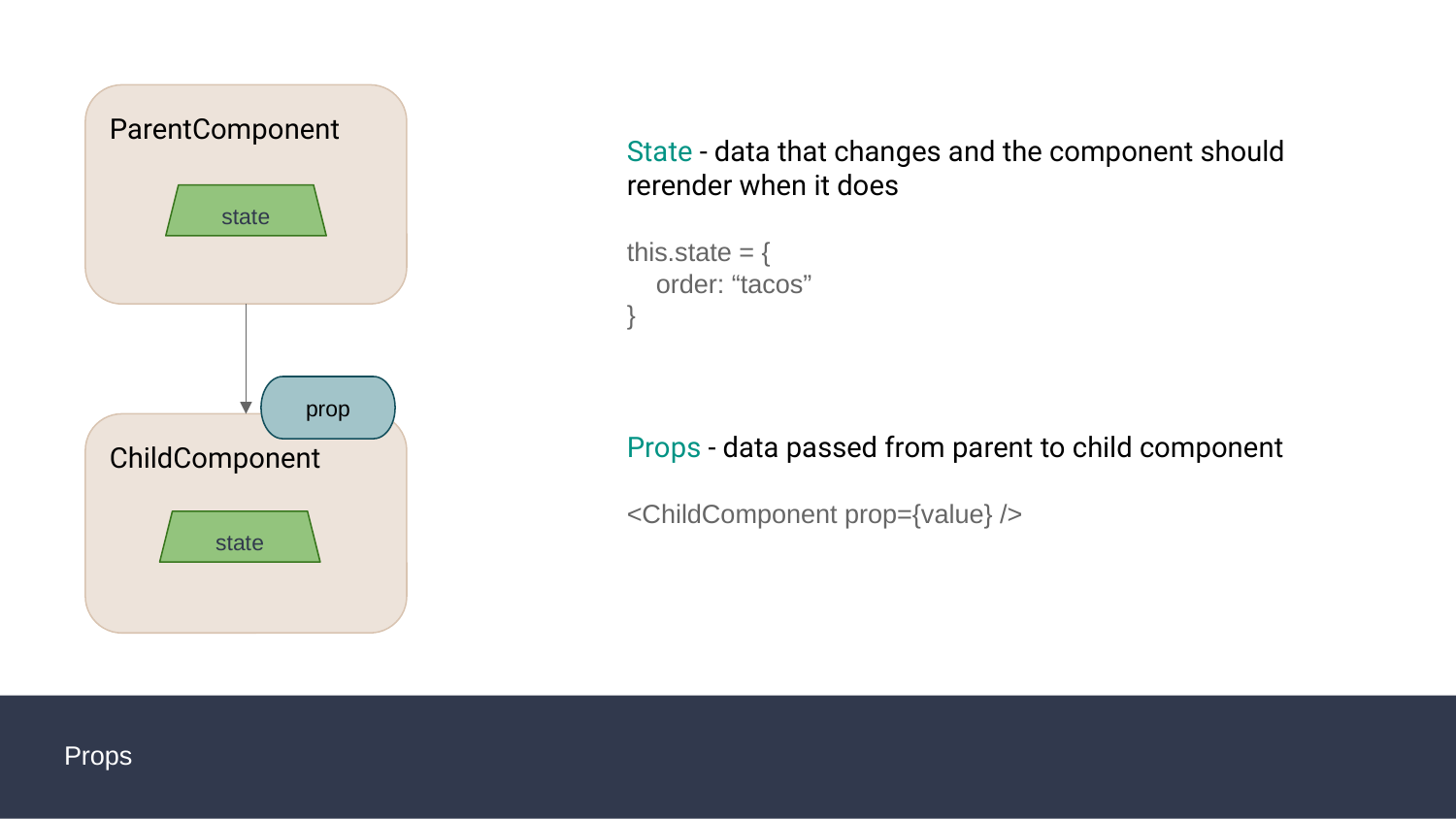

ParentComponent
State - data that changes and the component should rerender when it does
this.state = {
    order: “tacos”
}
state
prop

ChildComponent
Props - data passed from parent to child component
<ChildComponent prop={value} />
state
Props